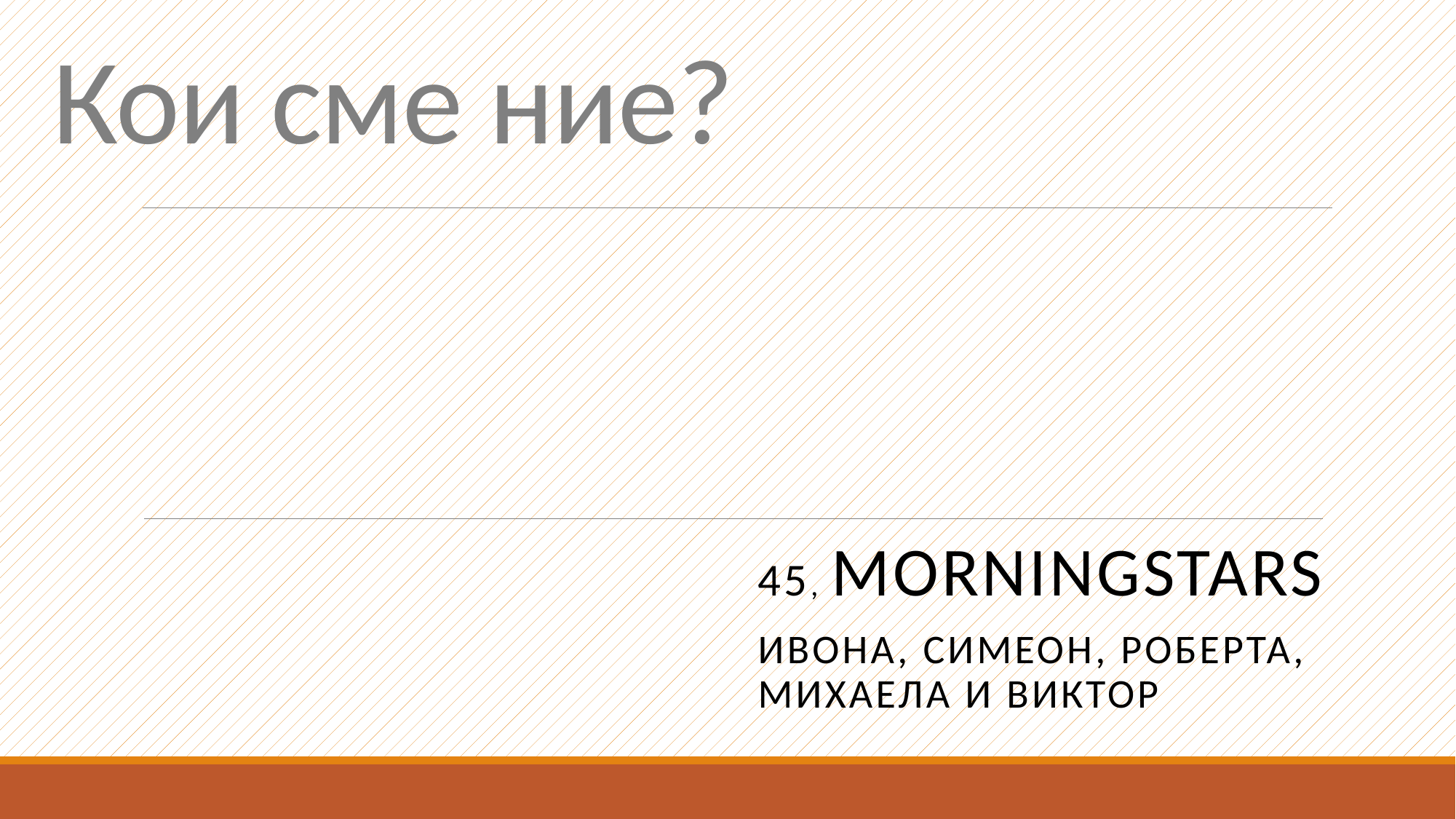

# Кои сме ние?
45, Morningstars
Ивона, Симеон, Роберта, Михаела и Виктор